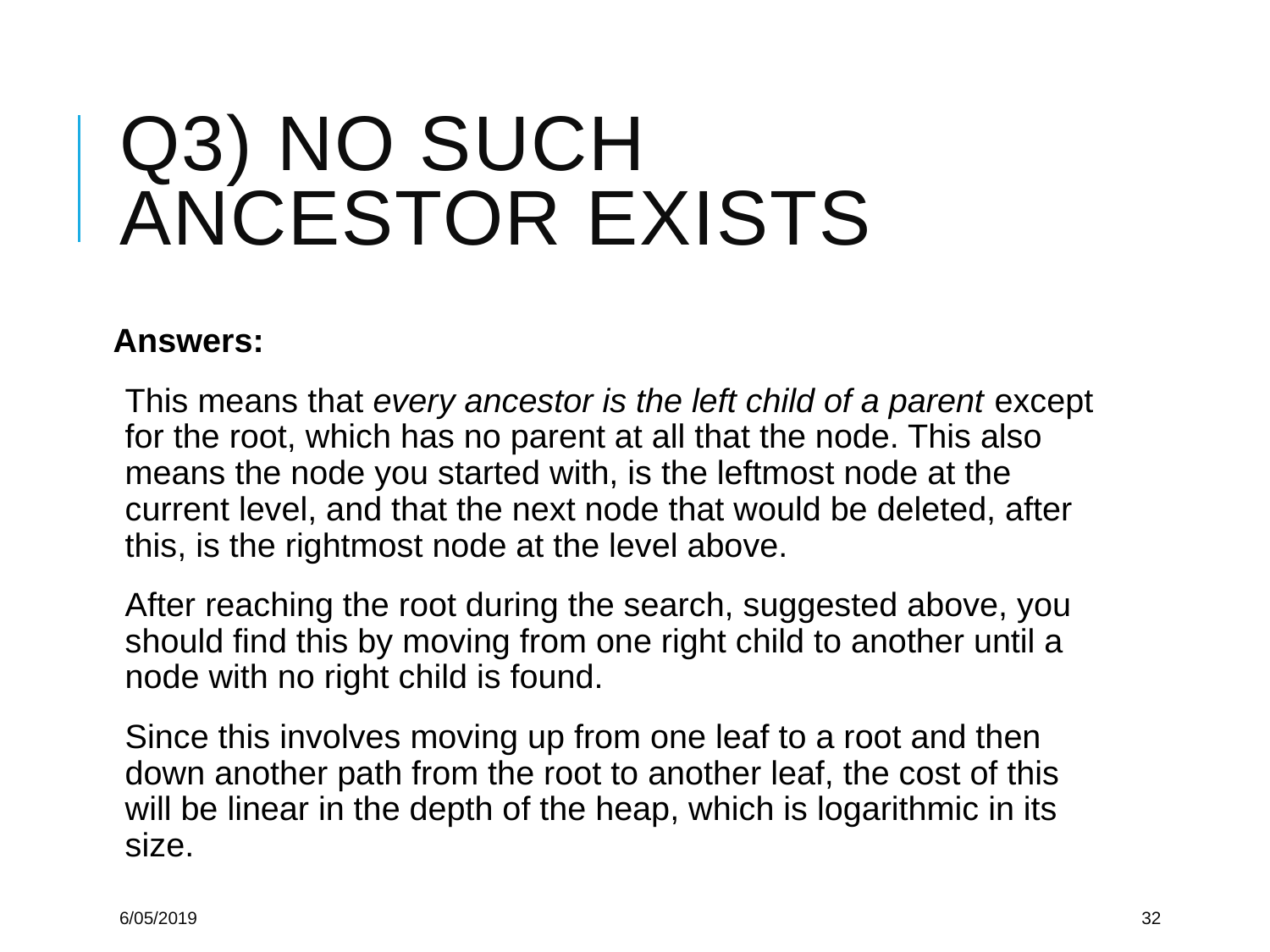

# Q3) No such ancestor exists
Answers:
This means that every ancestor is the left child of a parent except for the root, which has no parent at all that the node. This also means the node you started with, is the leftmost node at the current level, and that the next node that would be deleted, after this, is the rightmost node at the level above.
After reaching the root during the search, suggested above, you should find this by moving from one right child to another until a node with no right child is found.
Since this involves moving up from one leaf to a root and then down another path from the root to another leaf, the cost of this will be linear in the depth of the heap, which is logarithmic in its size.
6/05/2019
32